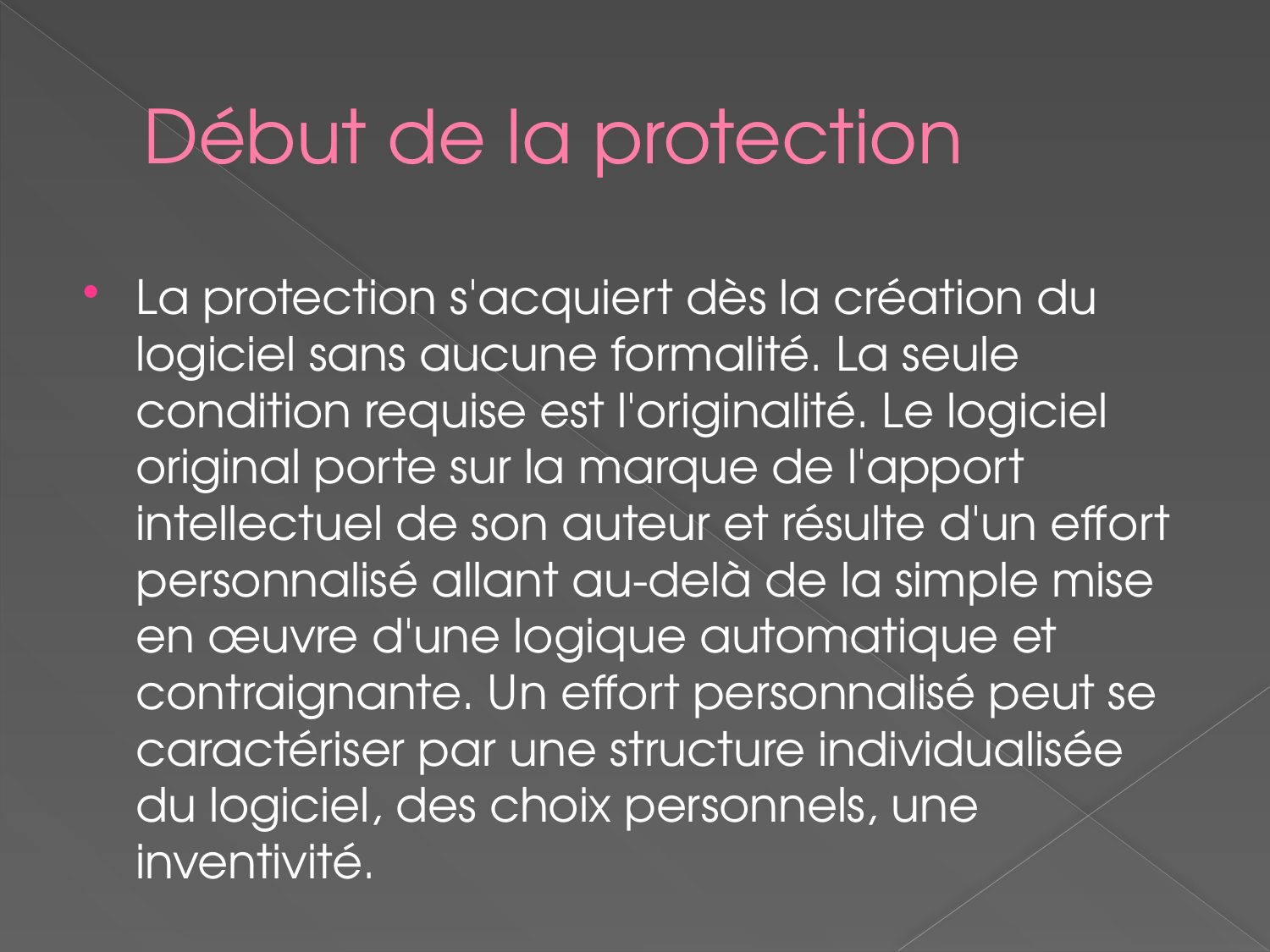

# Début de la protection
La protection s'acquiert dès la création du logiciel sans aucune formalité. La seule condition requise est l'originalité. Le logiciel original porte sur la marque de l'apport intellectuel de son auteur et résulte d'un effort personnalisé allant au-delà de la simple mise en œuvre d'une logique automatique et contraignante. Un effort personnalisé peut se caractériser par une structure individualisée du logiciel, des choix personnels, une inventivité.